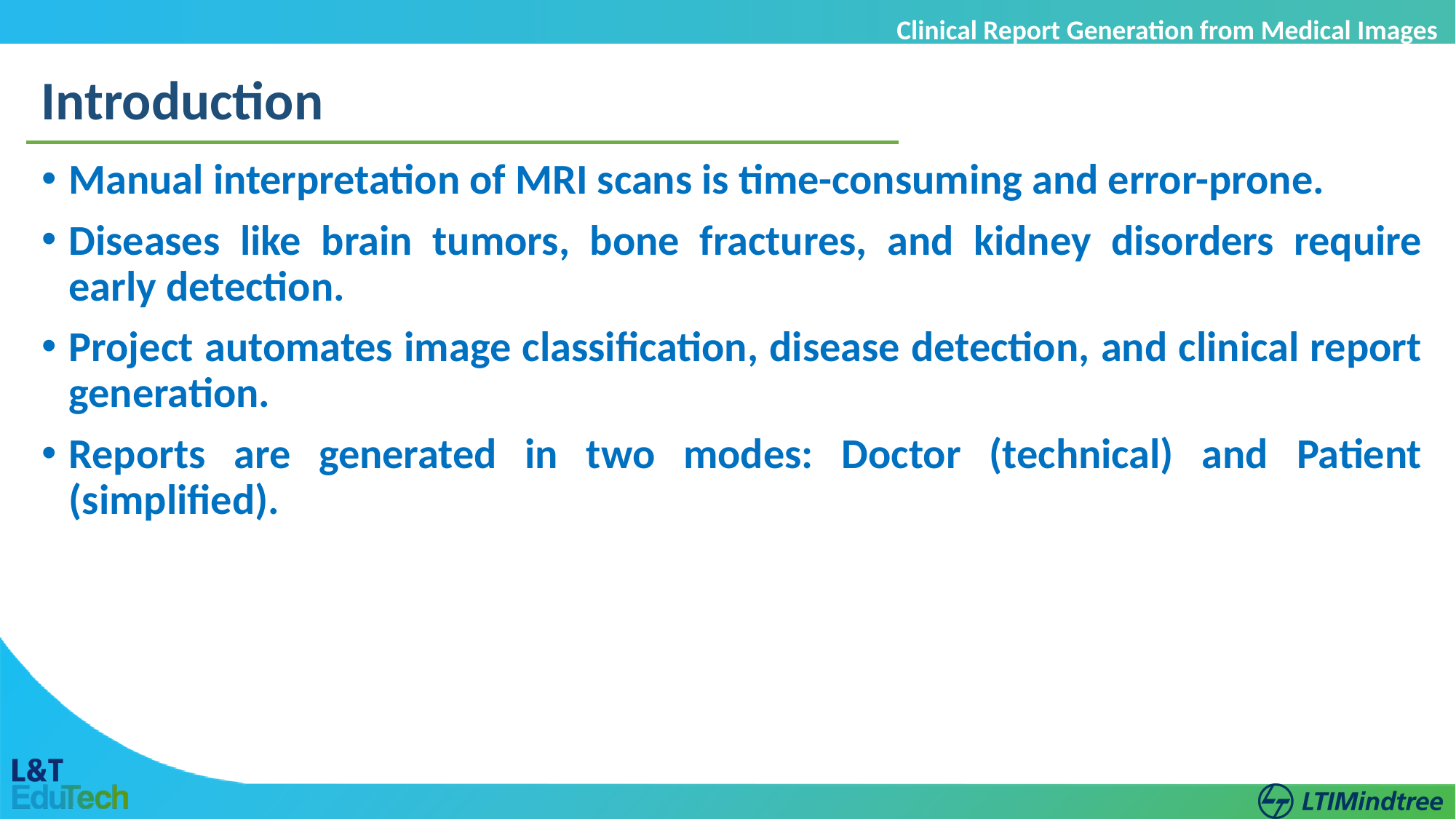

Clinical Report Generation from Medical Images
Introduction
Manual interpretation of MRI scans is time-consuming and error-prone.
Diseases like brain tumors, bone fractures, and kidney disorders require early detection.
Project automates image classification, disease detection, and clinical report generation.
Reports are generated in two modes: Doctor (technical) and Patient (simplified).